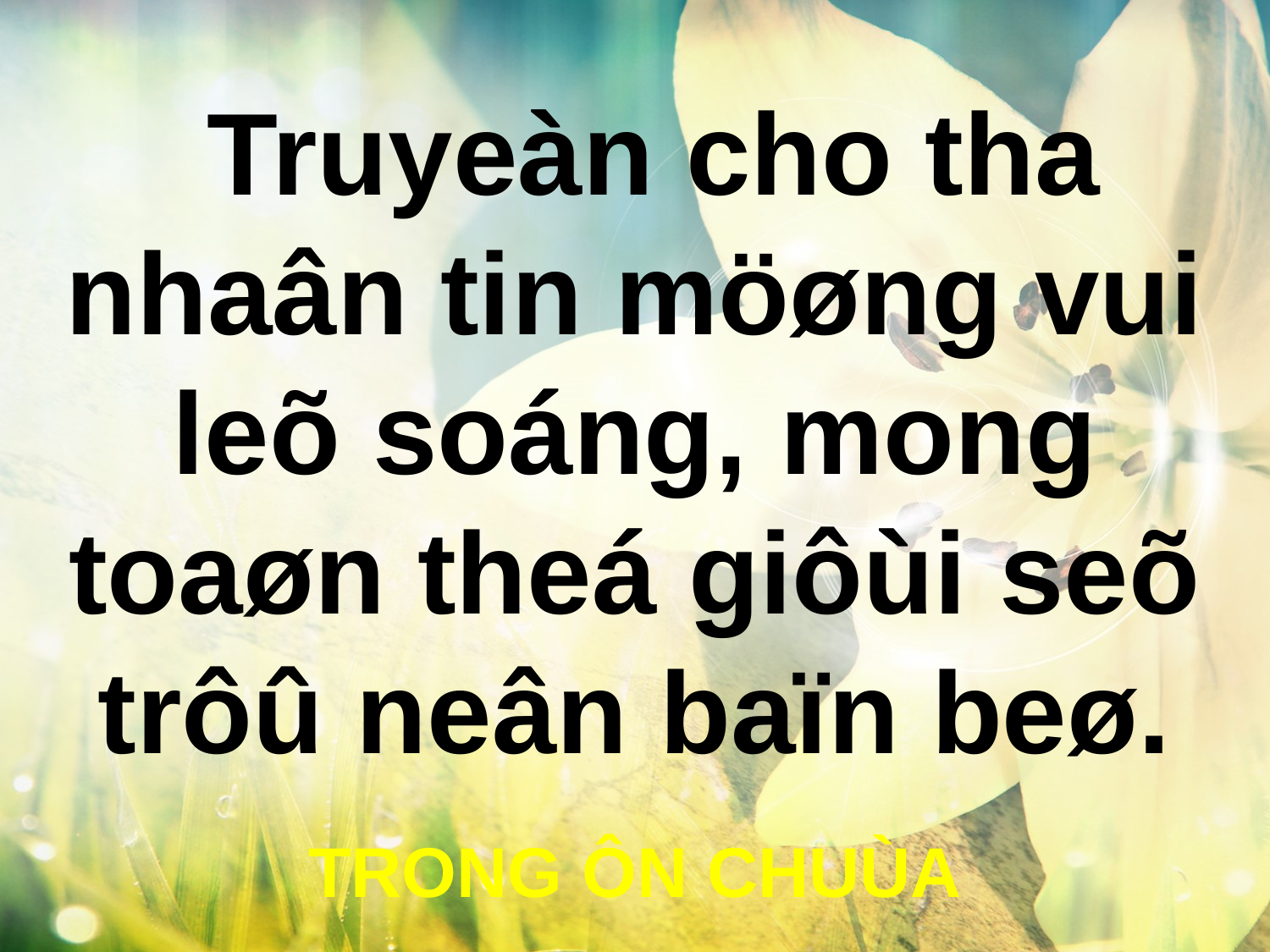

Truyeàn cho tha nhaân tin möøng vui leõ soáng, mong toaøn theá giôùi seõ trôû neân baïn beø.
TRONG ÔN CHUÙA